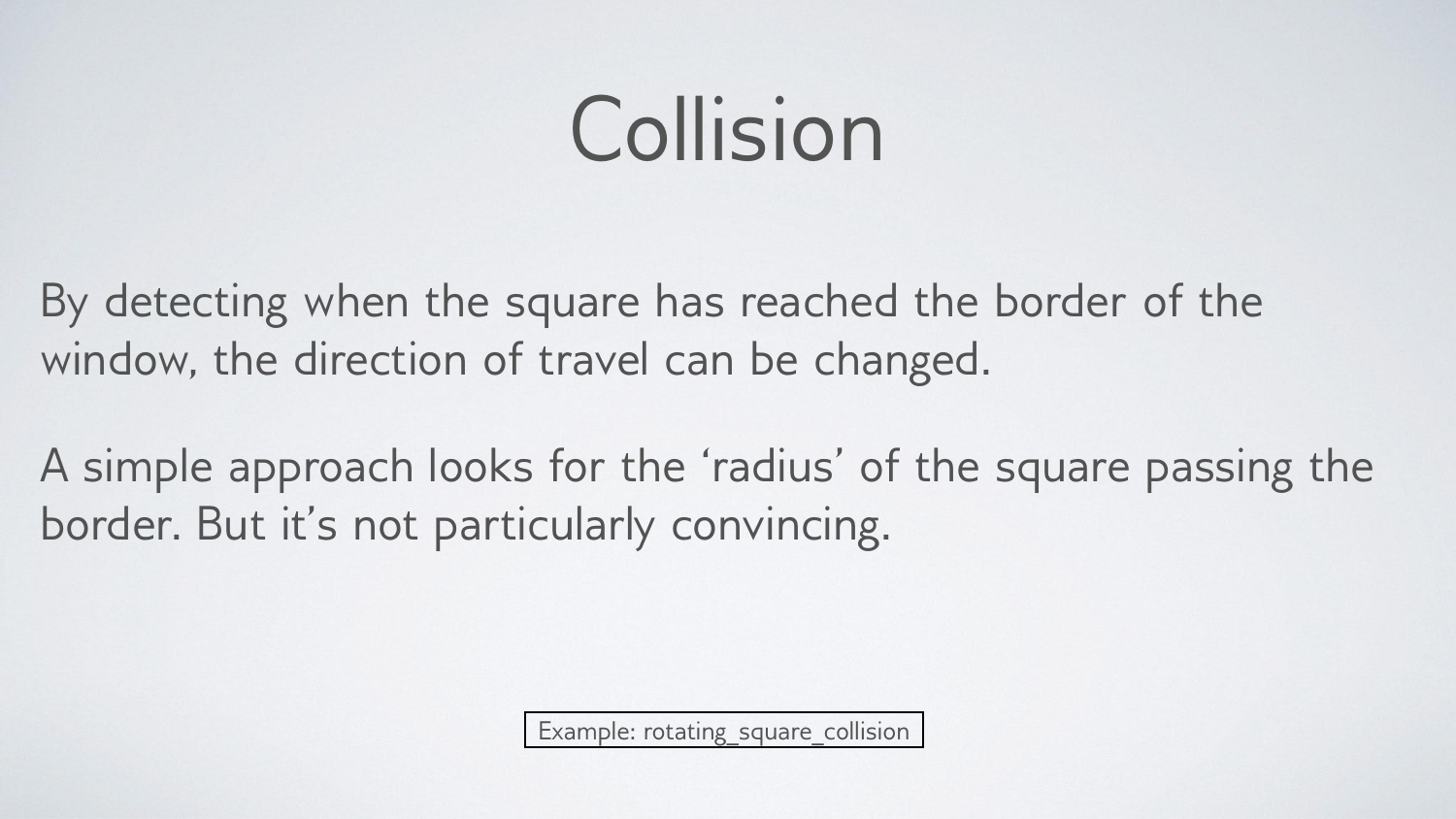

# Collision
By detecting when the square has reached the border of the window, the direction of travel can be changed.
A simple approach looks for the ‘radius’ of the square passing the border. But it’s not particularly convincing.
Example: rotating_square_collision